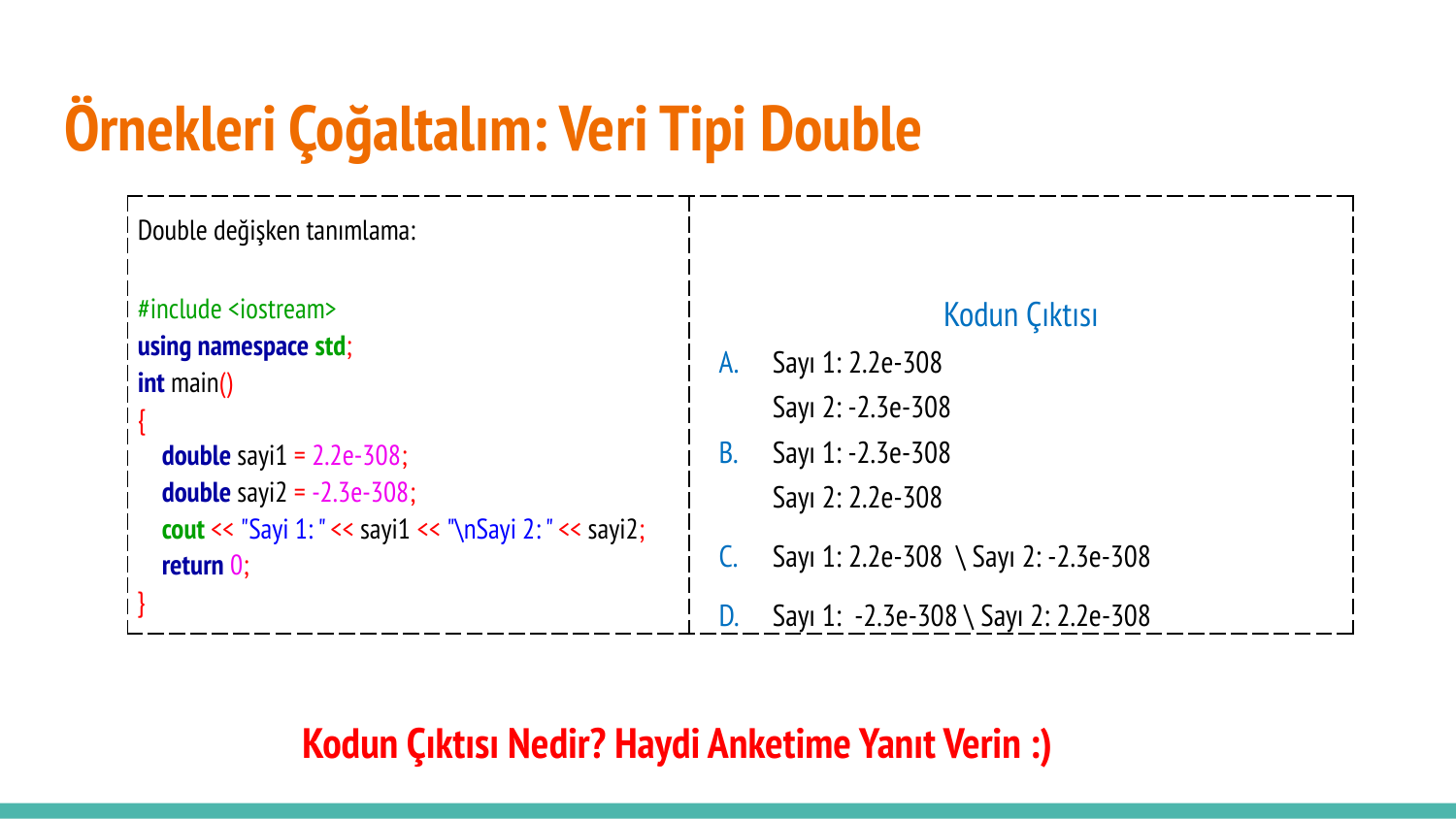

# Örnekleri Çoğaltalım: Veri Tipi Double
| Double değişken tanımlama: #include <iostream> using namespace std; int main() { double sayi1 = 2.2e-308; double sayi2 = -2.3e-308; cout << "Sayi 1: " << sayi1 << "\nSayi 2: " << sayi2; return 0; } | Kodun Çıktısı Sayı 1: 2.2e-308 Sayı 2: -2.3e-308 Sayı 1: -2.3e-308 Sayı 2: 2.2e-308 Sayı 1: 2.2e-308 \ Sayı 2: -2.3e-308 Sayı 1: -2.3e-308 \ Sayı 2: 2.2e-308 |
| --- | --- |

Kodun Çıktısı Nedir? Haydi Anketime Yanıt Verin :)